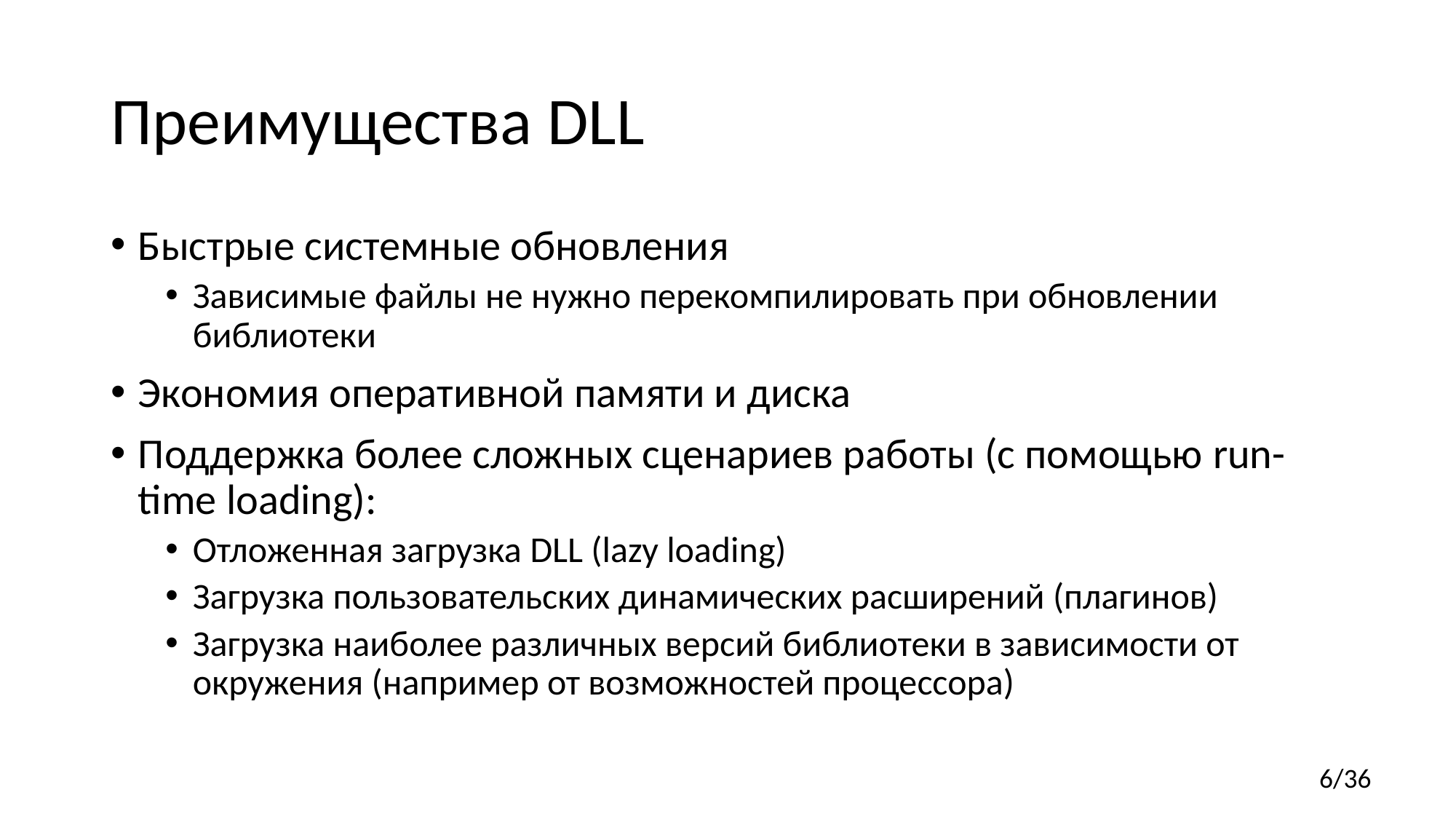

# Преимущества DLL
Быстрые системные обновления
Зависимые файлы не нужно перекомпилировать при обновлении библиотеки
Экономия оперативной памяти и диска
Поддержка более сложных сценариев работы (с помощью run-time loading):
Отложенная загрузка DLL (lazy loading)
Загрузка пользовательских динамических расширений (плагинов)
Загрузка наиболее различных версий библиотеки в зависимости от окружения (например от возможностей процессора)